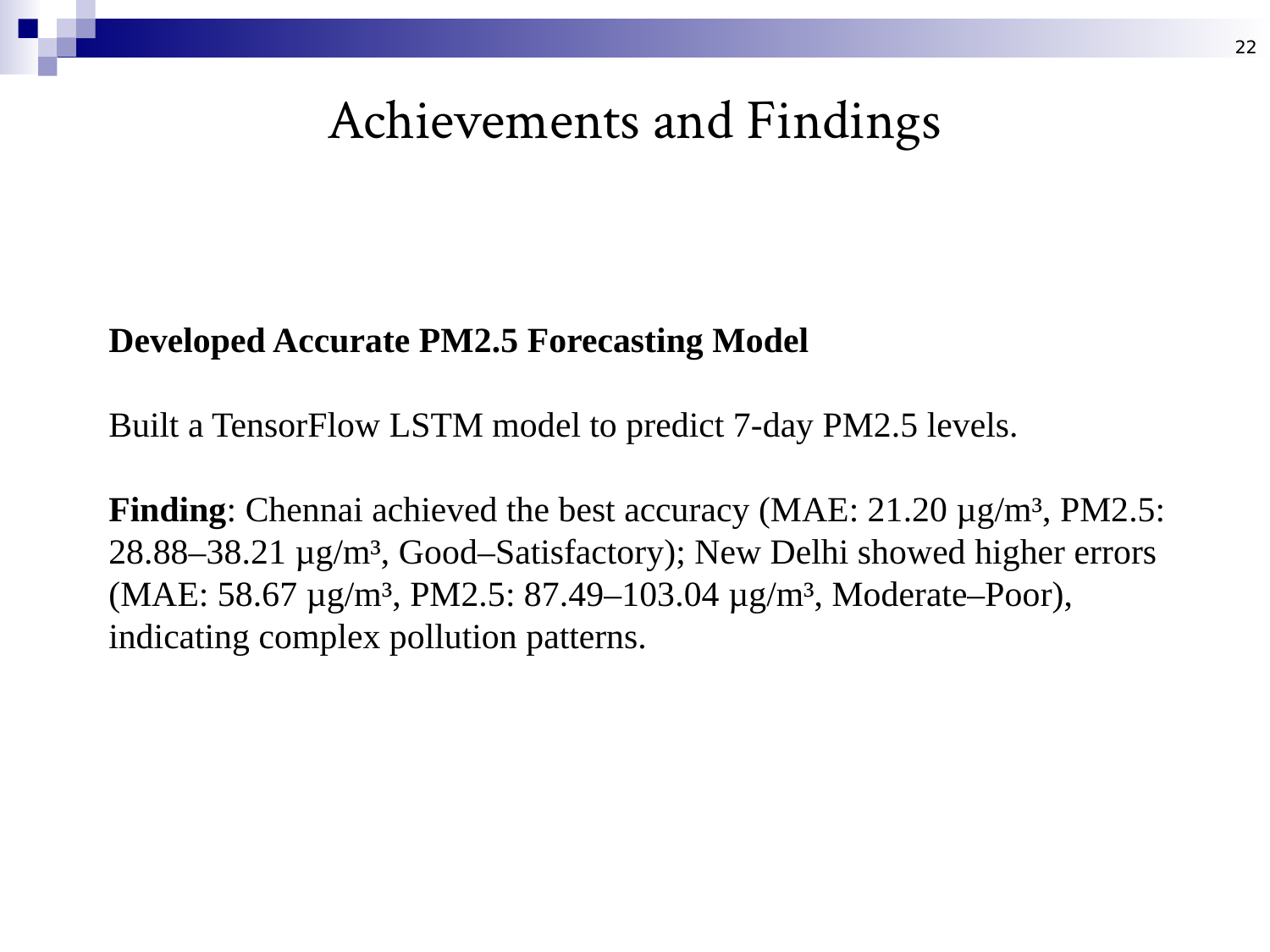

22
Achievements and Findings
Developed Accurate PM2.5 Forecasting Model

Built a TensorFlow LSTM model to predict 7-day PM2.5 levels.

Finding: Chennai achieved the best accuracy (MAE: 21.20 µg/m³, PM2.5: 28.88–38.21 µg/m³, Good–Satisfactory); New Delhi showed higher errors (MAE: 58.67 µg/m³, PM2.5: 87.49–103.04 µg/m³, Moderate–Poor), indicating complex pollution patterns.